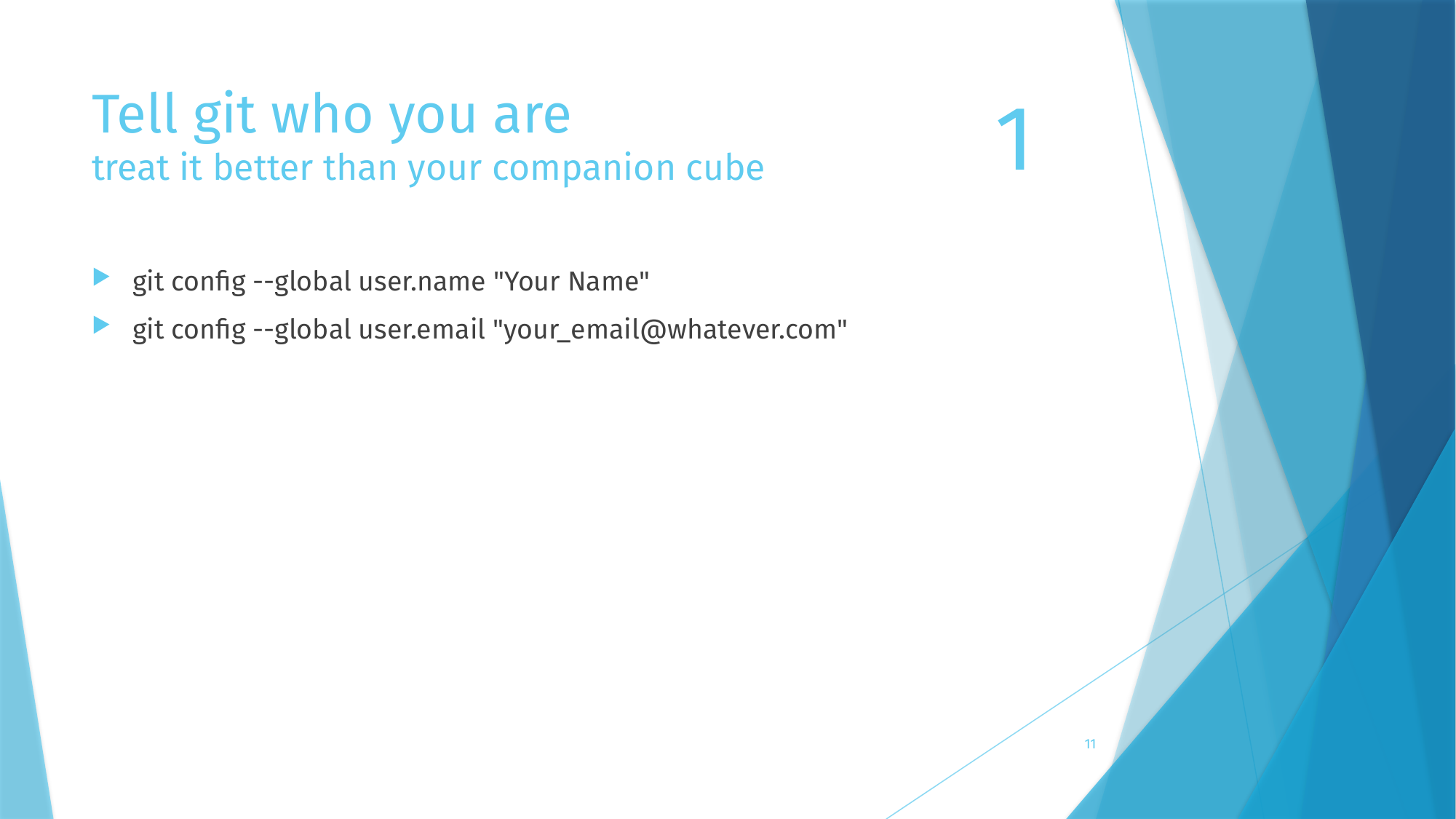

# Tell git who you are treat it better than your companion cube
1
git config --global user.name "Your Name"
git config --global user.email "your_email@whatever.com"
11